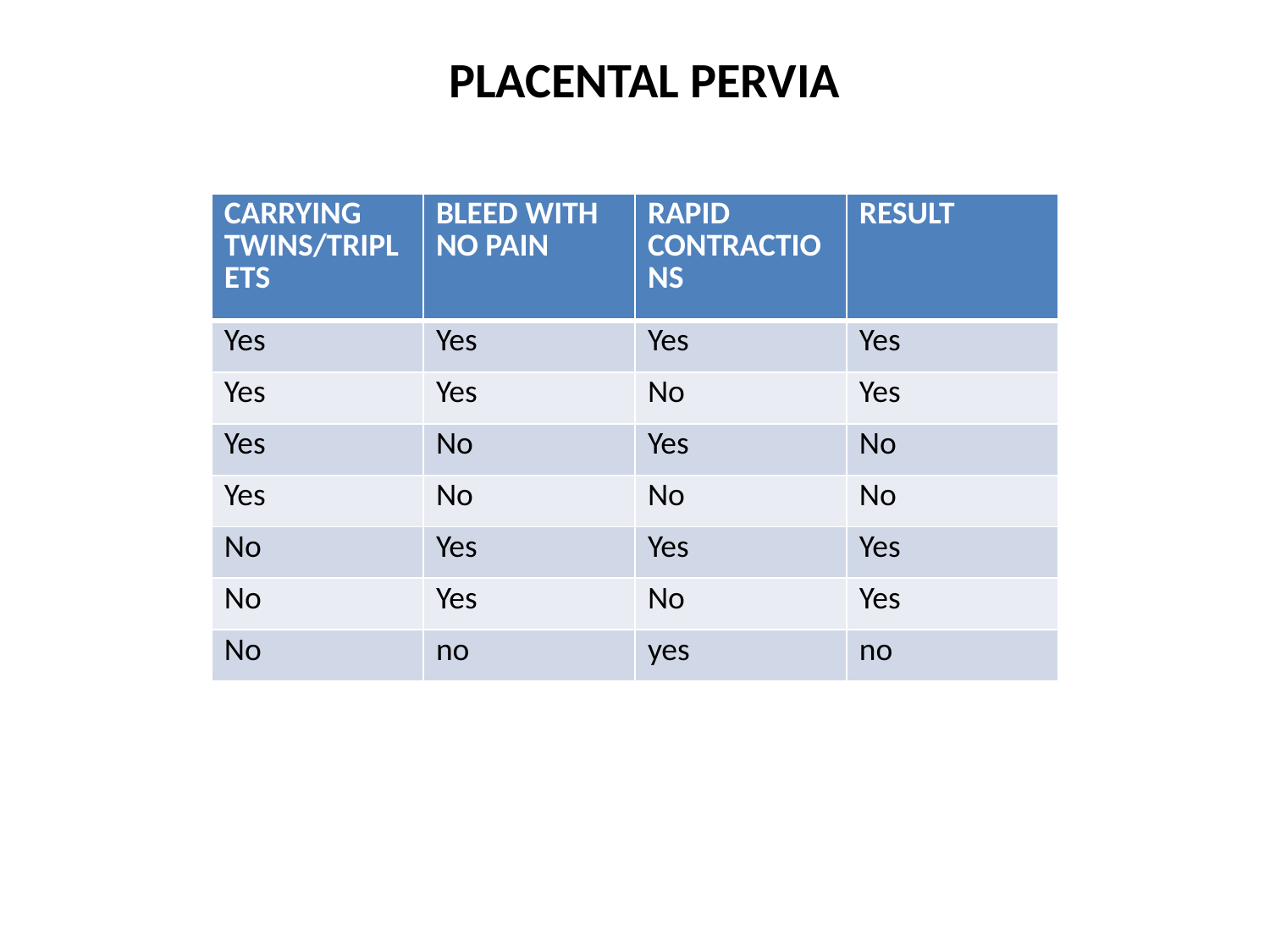

PLACENTAL PERVIA
| CARRYING TWINS/TRIPLETS | BLEED WITH NO PAIN | RAPID CONTRACTIONS | RESULT |
| --- | --- | --- | --- |
| Yes | Yes | Yes | Yes |
| Yes | Yes | No | Yes |
| Yes | No | Yes | No |
| Yes | No | No | No |
| No | Yes | Yes | Yes |
| No | Yes | No | Yes |
| No | no | yes | no |